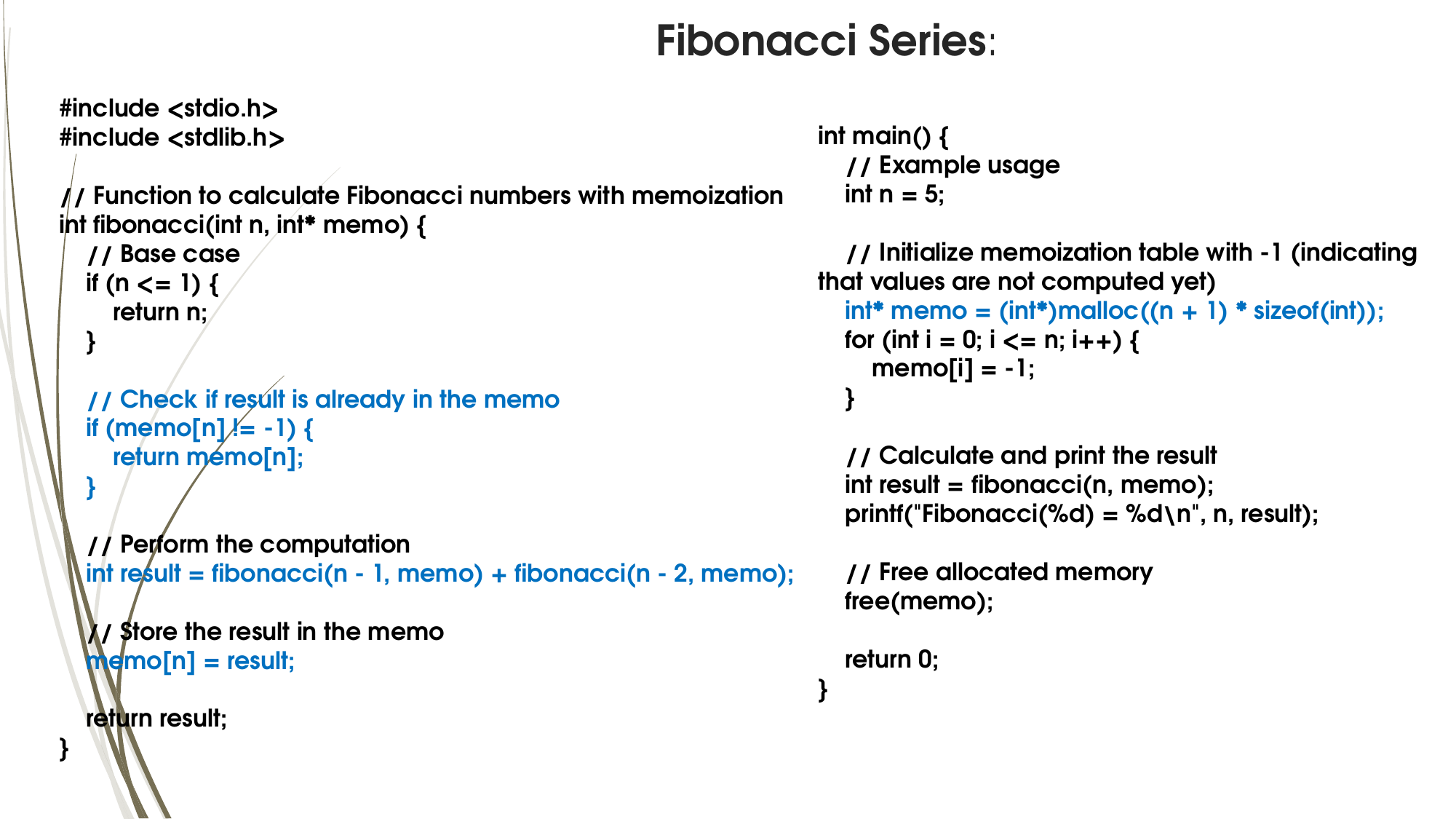

# Fibonacci Series:
#include <stdio.h>
#include <stdlib.h>

// Function to calculate Fibonacci numbers with memoization
int fibonacci(int n, int* memo) {
    // Base case
    if (n <= 1) {
        return n;
    }

    // Check if result is already in the memo
    if (memo[n] != -1) {
        return memo[n];
    }

    // Perform the computation
    int result = fibonacci(n - 1, memo) + fibonacci(n - 2, memo);

    // Store the result in the memo
    memo[n] = result;

    return result;
}

int main() {
    // Example usage
    int n = 5;

    // Initialize memoization table with -1 (indicating that values are not computed yet)
    int* memo = (int*)malloc((n + 1) * sizeof(int));
    for (int i = 0; i <= n; i++) {
        memo[i] = -1;
    }

    // Calculate and print the result
    int result = fibonacci(n, memo);
    printf("Fibonacci(%d) = %d\n", n, result);

    // Free allocated memory
    free(memo);

    return 0;
}